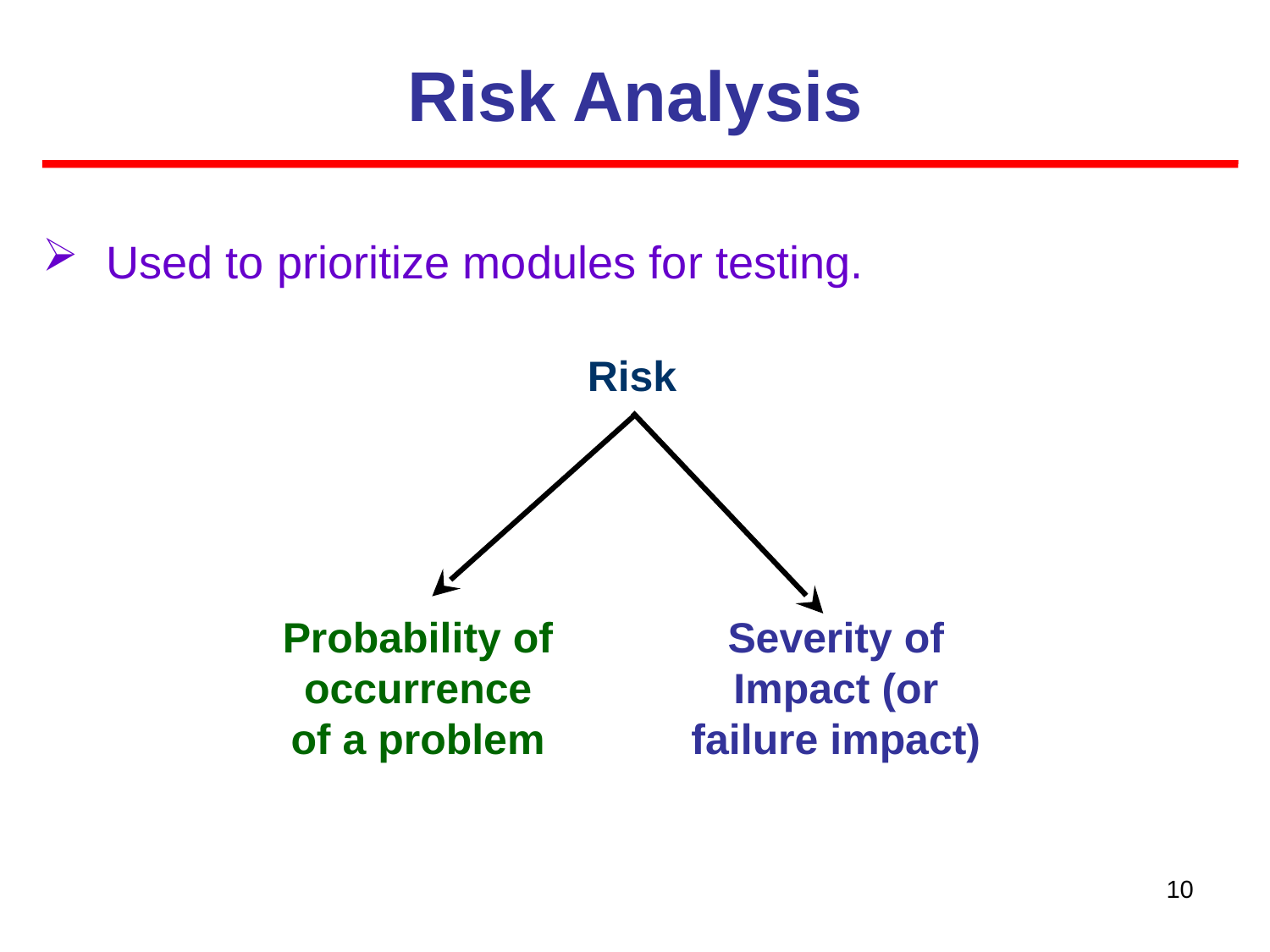

Risk Analysis

Used to prioritize modules for testing.
Risk

Probability of occurrence of a problem
Severity of Impact (or failure impact)
10